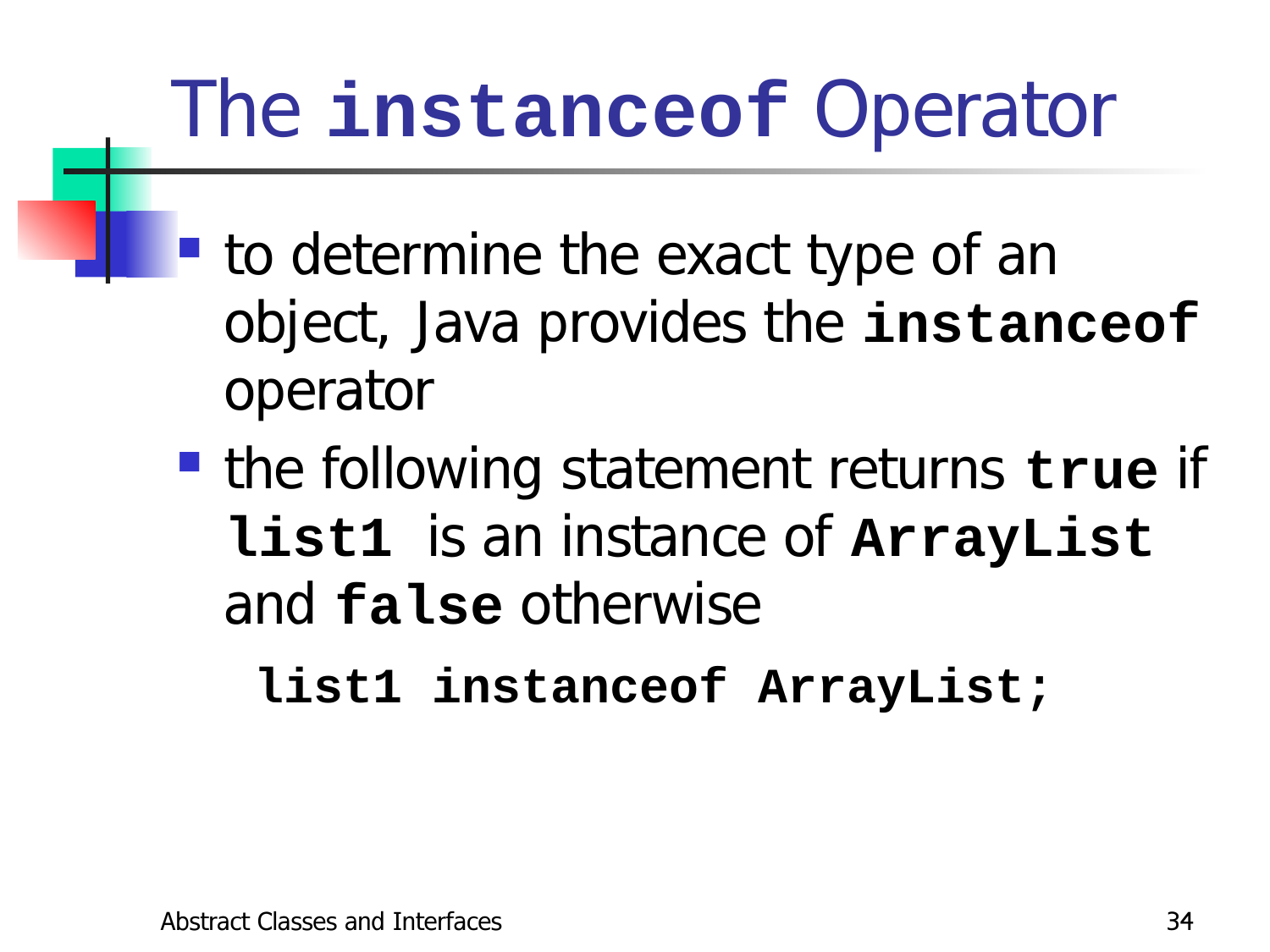

# The instanceof Operator
to determine the exact type of an object, Java provides the instanceof operator
the following statement returns true if list1 is an instance of ArrayList and false otherwise
	 list1 instanceof ArrayList;
Abstract Classes and Interfaces
34